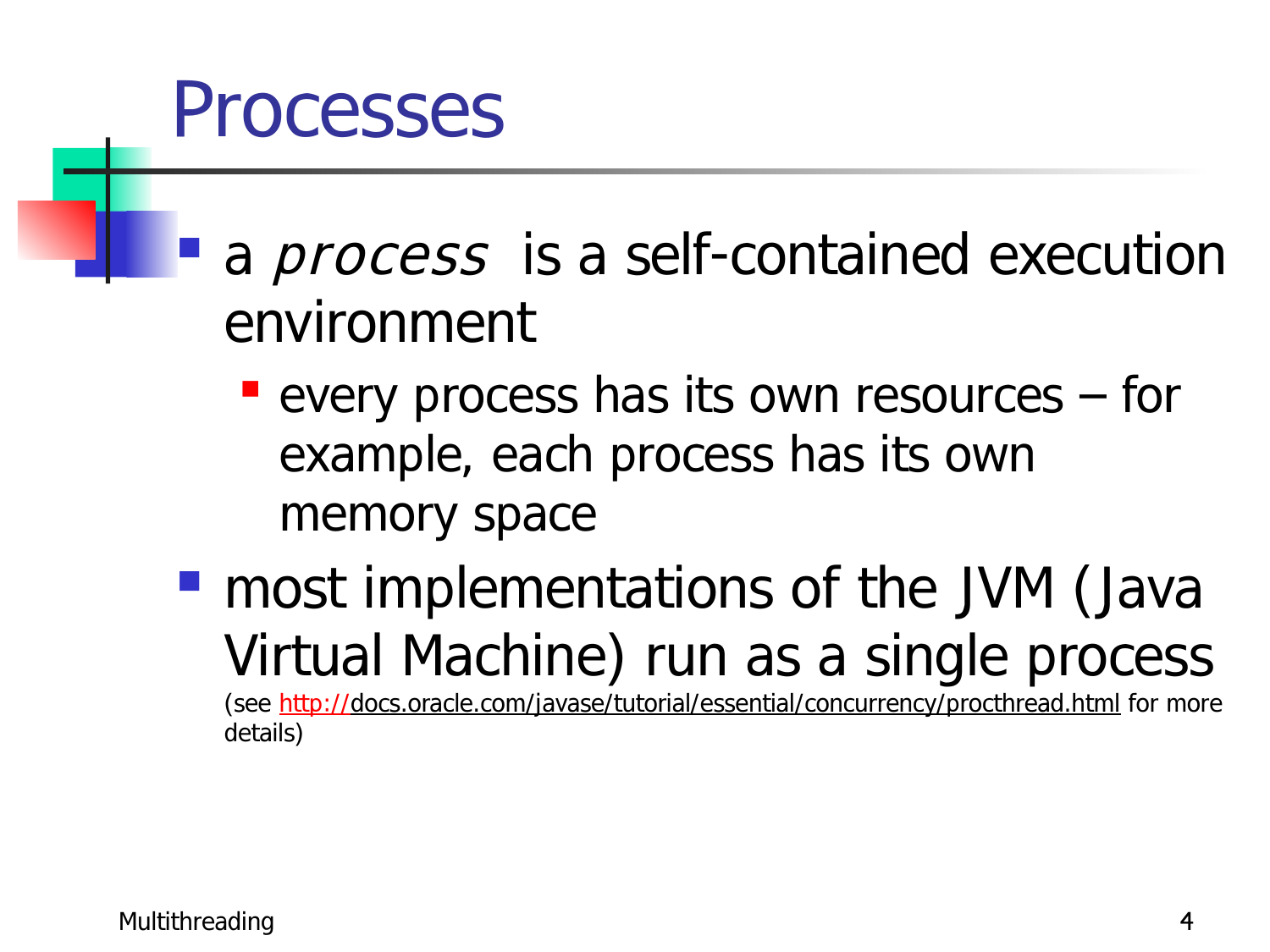

# Processes
a process  is a self-contained execution environment
every process has its own resources – for example, each process has its own memory space
most implementations of the JVM (Java Virtual Machine) run as a single process (see http://docs.oracle.com/javase/tutorial/essential/concurrency/procthread.html for more details)

Multithreading
4